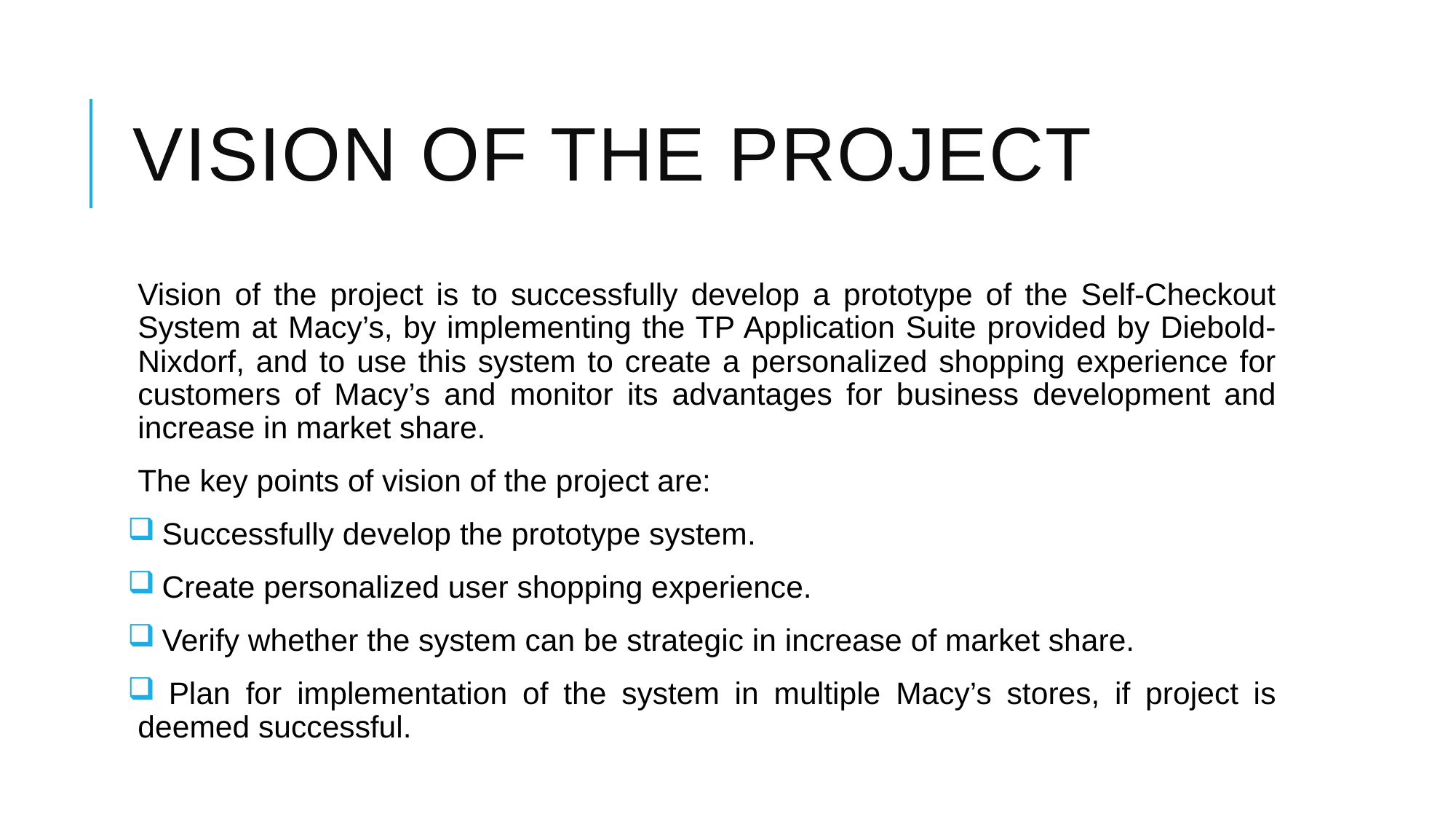

# Vision of the Project
Vision of the project is to successfully develop a prototype of the Self-Checkout System at Macy’s, by implementing the TP Application Suite provided by Diebold-Nixdorf, and to use this system to create a personalized shopping experience for customers of Macy’s and monitor its advantages for business development and increase in market share.
The key points of vision of the project are:
 Successfully develop the prototype system.
 Create personalized user shopping experience.
 Verify whether the system can be strategic in increase of market share.
 Plan for implementation of the system in multiple Macy’s stores, if project is deemed successful.